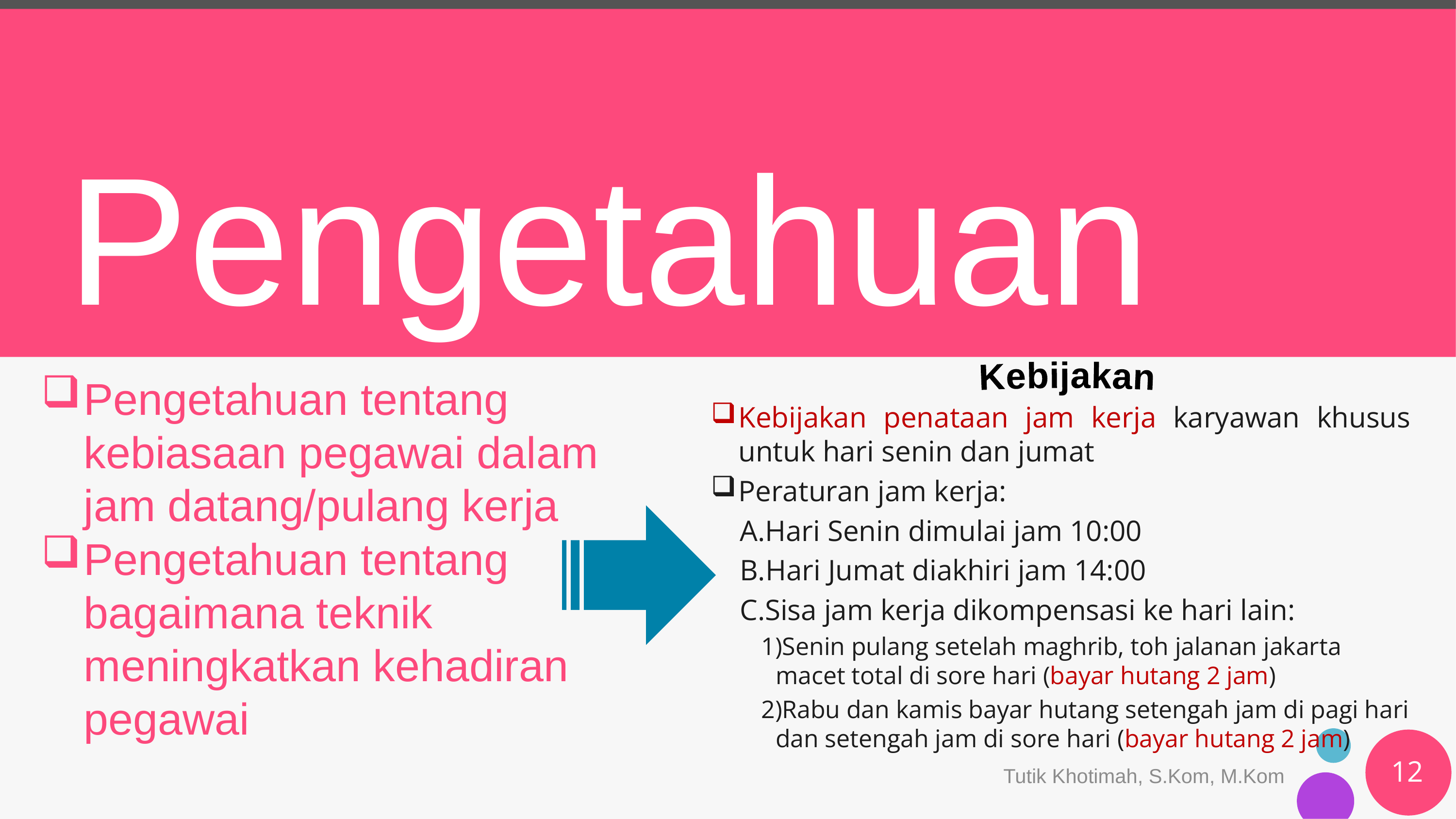

# Pengetahuan
Pengetahuan tentang kebiasaan pegawai dalam jam datang/pulang kerja
Pengetahuan tentang bagaimana teknik meningkatkan kehadiran pegawai
Kebijakan
Kebijakan penataan jam kerja karyawan khusus untuk hari senin dan jumat
Peraturan jam kerja:
Hari Senin dimulai jam 10:00
Hari Jumat diakhiri jam 14:00
Sisa jam kerja dikompensasi ke hari lain:
Senin pulang setelah maghrib, toh jalanan jakarta macet total di sore hari (bayar hutang 2 jam)
Rabu dan kamis bayar hutang setengah jam di pagi hari dan setengah jam di sore hari (bayar hutang 2 jam)

12
Tutik Khotimah, S.Kom, M.Kom